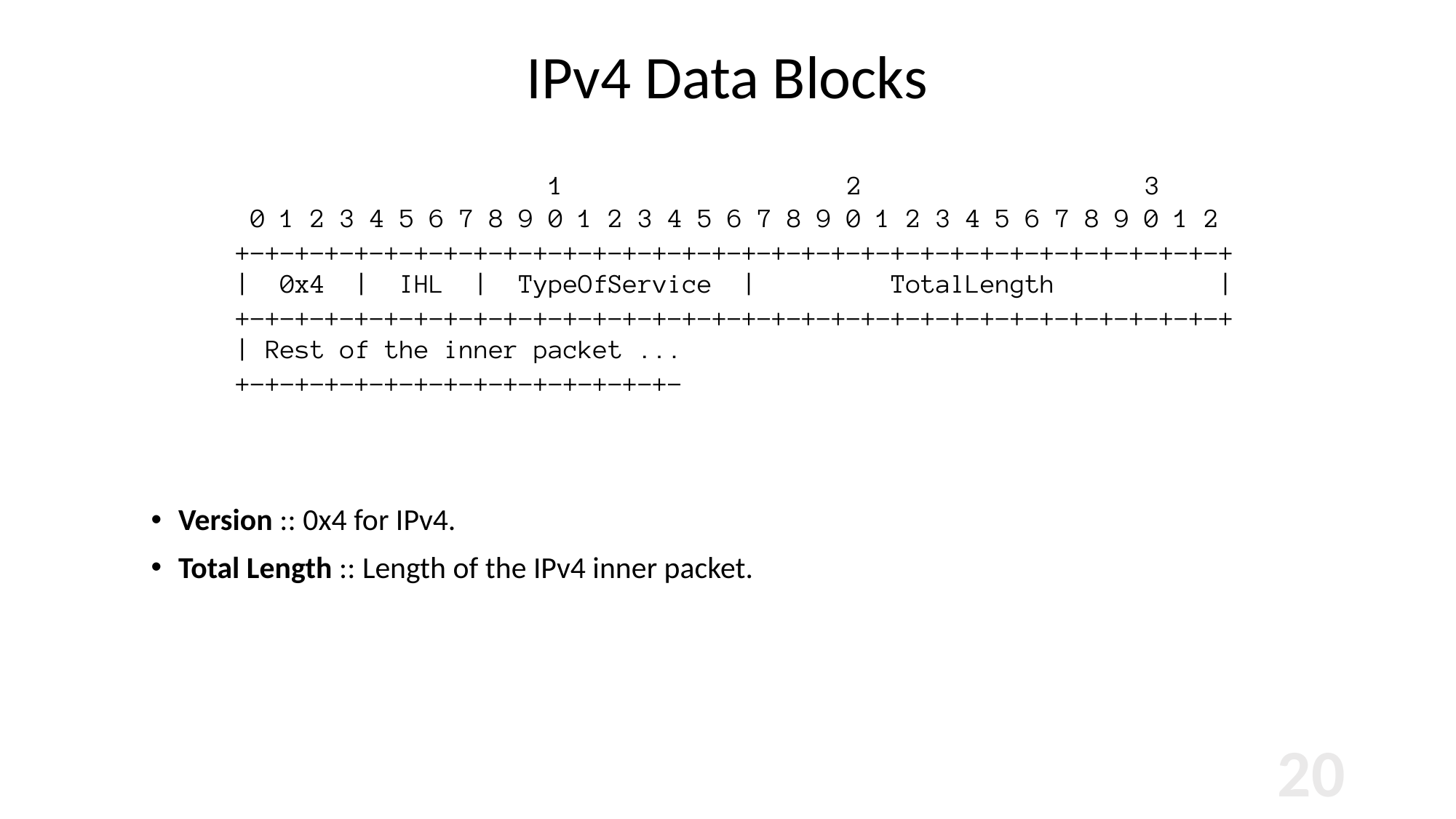

# IPv4 Data Blocks
                        1                   2                   3
    0 1 2 3 4 5 6 7 8 9 0 1 2 3 4 5 6 7 8 9 0 1 2 3 4 5 6 7 8 9 0 1 2
   +-+-+-+-+-+-+-+-+-+-+-+-+-+-+-+-+-+-+-+-+-+-+-+-+-+-+-+-+-+-+-+-+-+
   |  0x4  |  IHL  |  TypeOfService  |         TotalLength           |
   +-+-+-+-+-+-+-+-+-+-+-+-+-+-+-+-+-+-+-+-+-+-+-+-+-+-+-+-+-+-+-+-+-+
   | Rest of the inner packet ...
   +-+-+-+-+-+-+-+-+-+-+-+-+-+-+-

Version :: 0x4 for IPv4.
Total Length :: Length of the IPv4 inner packet.
20